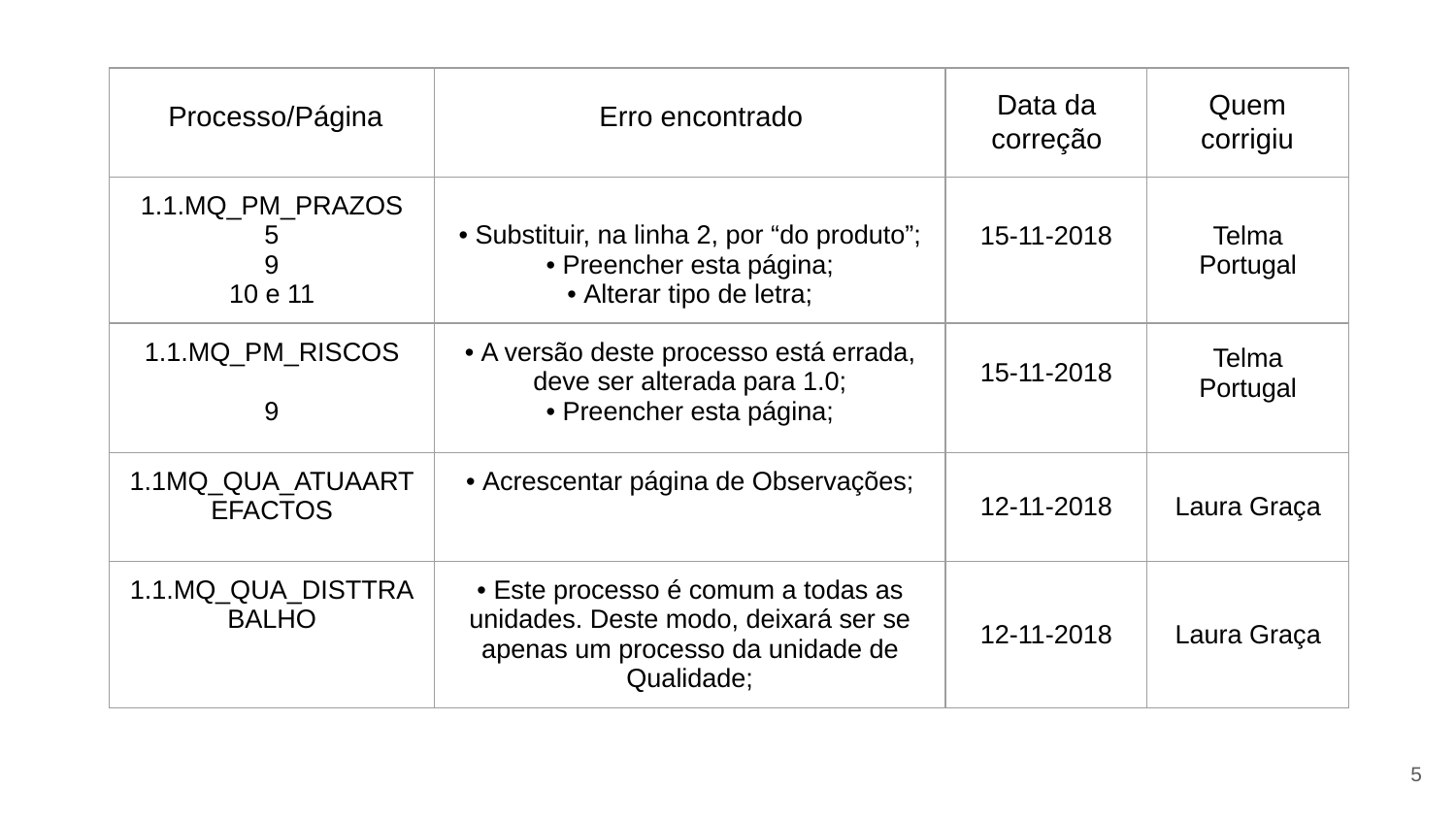

|  |  |  |  |
| --- | --- | --- | --- |
| 1.1.MQ\_PM\_PRAZOS 5 9 10 e 11 | • Substituir, na linha 2, por “do produto”; • Preencher esta página; • Alterar tipo de letra; | 15-11-2018 | Telma Portugal |
| 1.1.MQ\_PM\_RISCOS 9 | • A versão deste processo está errada, deve ser alterada para 1.0; • Preencher esta página; | 15-11-2018 | Telma Portugal |
| 1.1MQ\_QUA\_ATUAARTEFACTOS | • Acrescentar página de Observações; | 12-11-2018 | Laura Graça |
| 1.1.MQ\_QUA\_DISTTRABALHO | • Este processo é comum a todas as unidades. Deste modo, deixará ser se apenas um processo da unidade de Qualidade; | 12-11-2018 | Laura Graça |
5